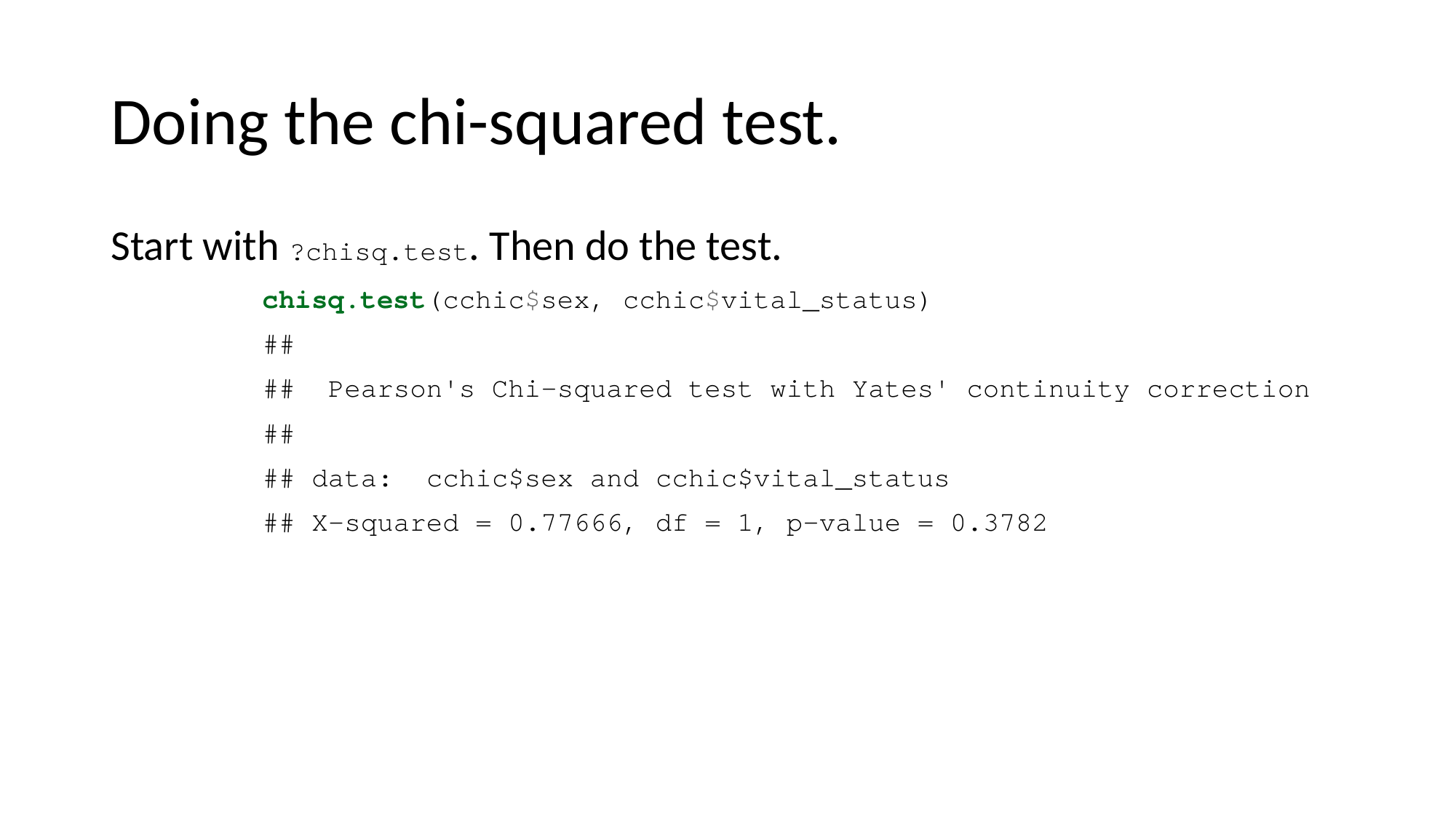

# Doing the chi-squared test.
Start with ?chisq.test. Then do the test.
chisq.test(cchic$sex, cchic$vital_status)
##
##  Pearson's Chi-squared test with Yates' continuity correction
##
## data:  cchic$sex and cchic$vital_status
## X-squared = 0.77666, df = 1, p-value = 0.3782